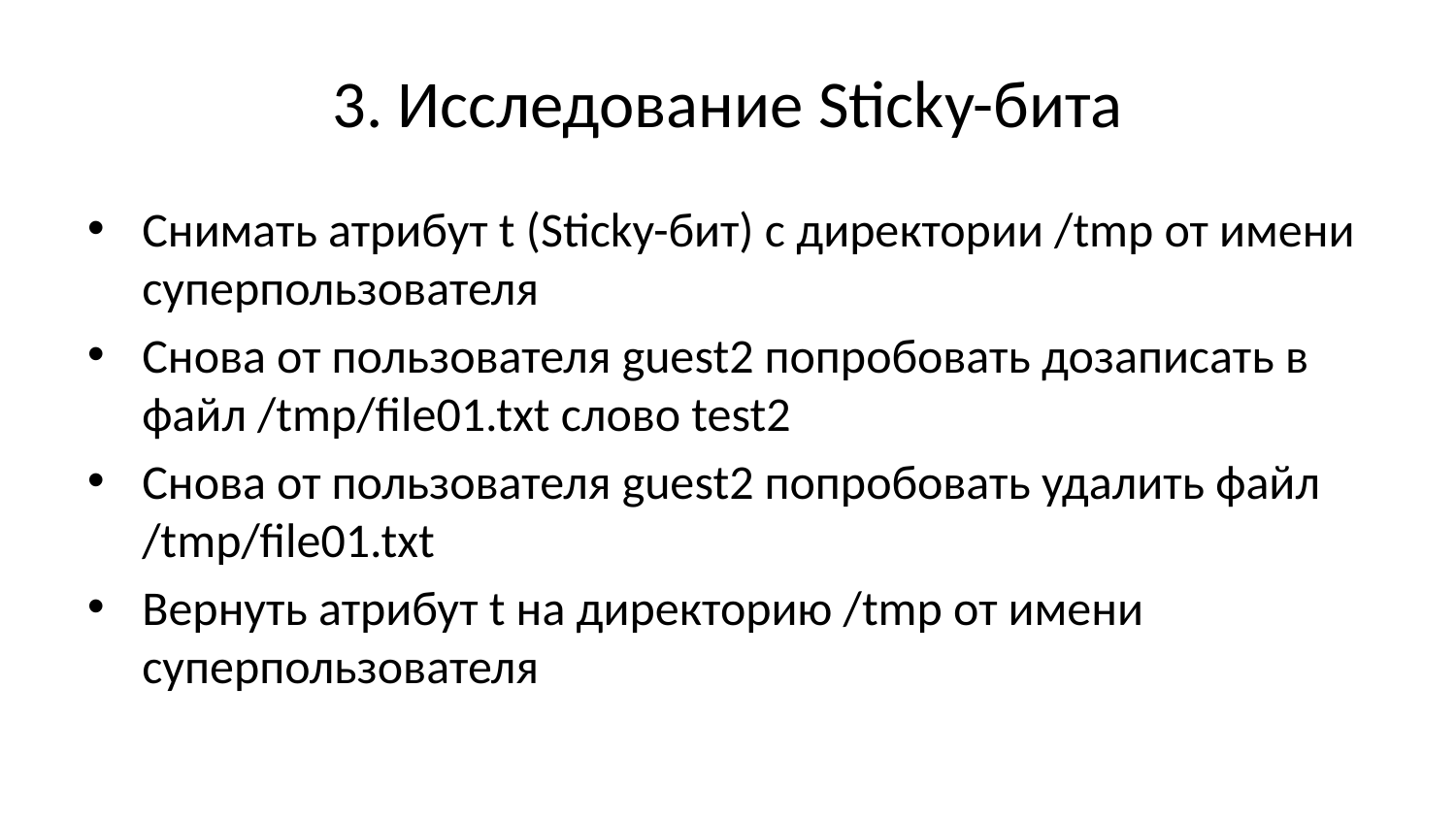

# 3. Исследование Sticky-бита
Снимать атрибут t (Sticky-бит) с директории /tmp от имени суперпользователя
Снова от пользователя guest2 попробовать дозаписать в файл /tmp/file01.txt слово test2
Снова от пользователя guest2 попробовать удалить файл /tmp/file01.txt
Вернуть атрибут t на директорию /tmp от имени суперпользователя